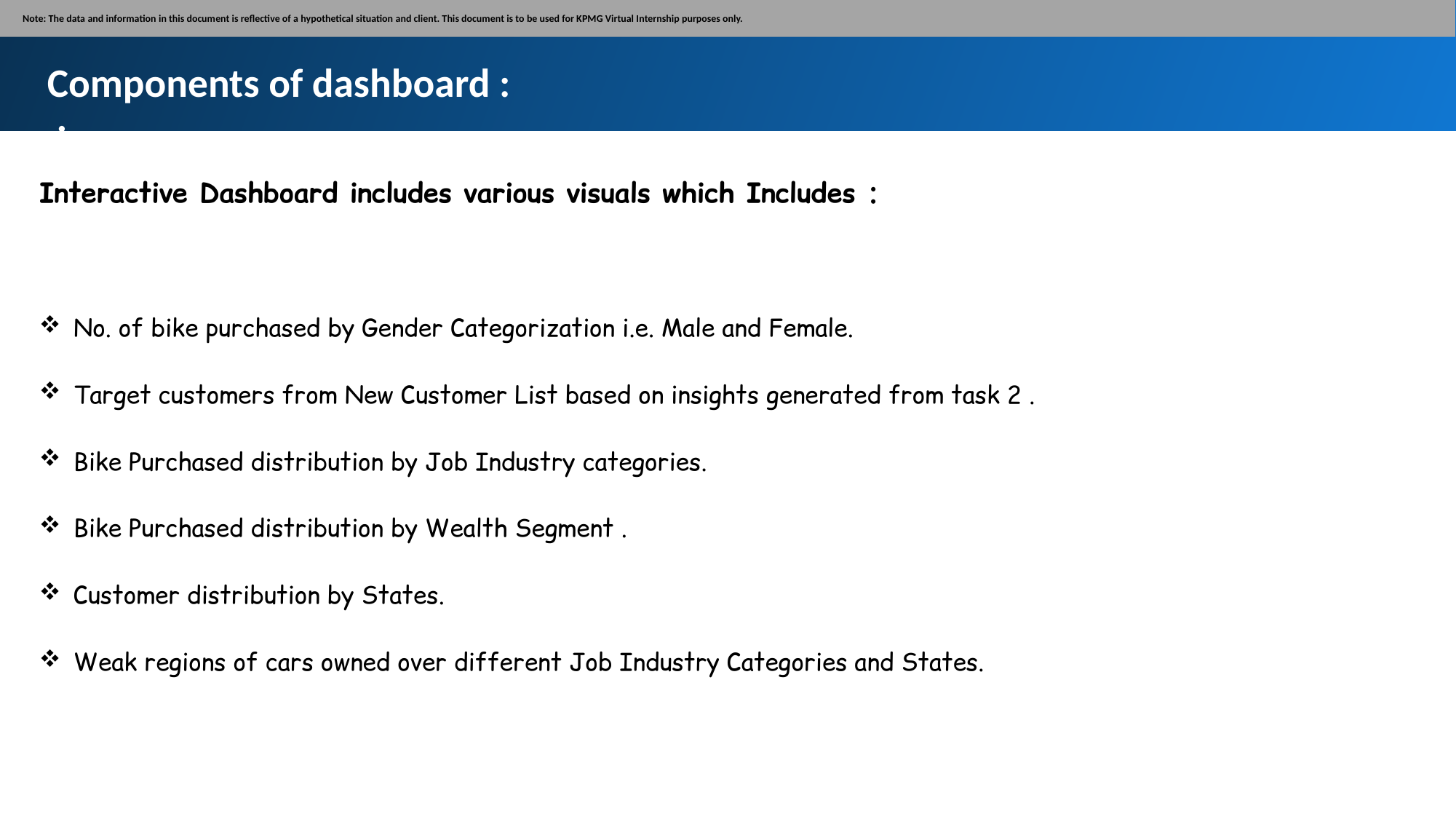

Note: The data and information in this document is reflective of a hypothetical situation and client. This document is to be used for KPMG Virtual Internship purposes only.
Components of dashboard :
 :
Interactive Dashboard includes various visuals which Includes :

No. of bike purchased by Gender Categorization i.e. Male and Female.

Target customers from New Customer List based on insights generated from task 2 .

Bike Purchased distribution by Job Industry categories.

Bike Purchased distribution by Wealth Segment .

Customer distribution by States.

Weak regions of cars owned over different Job Industry Categories and States.